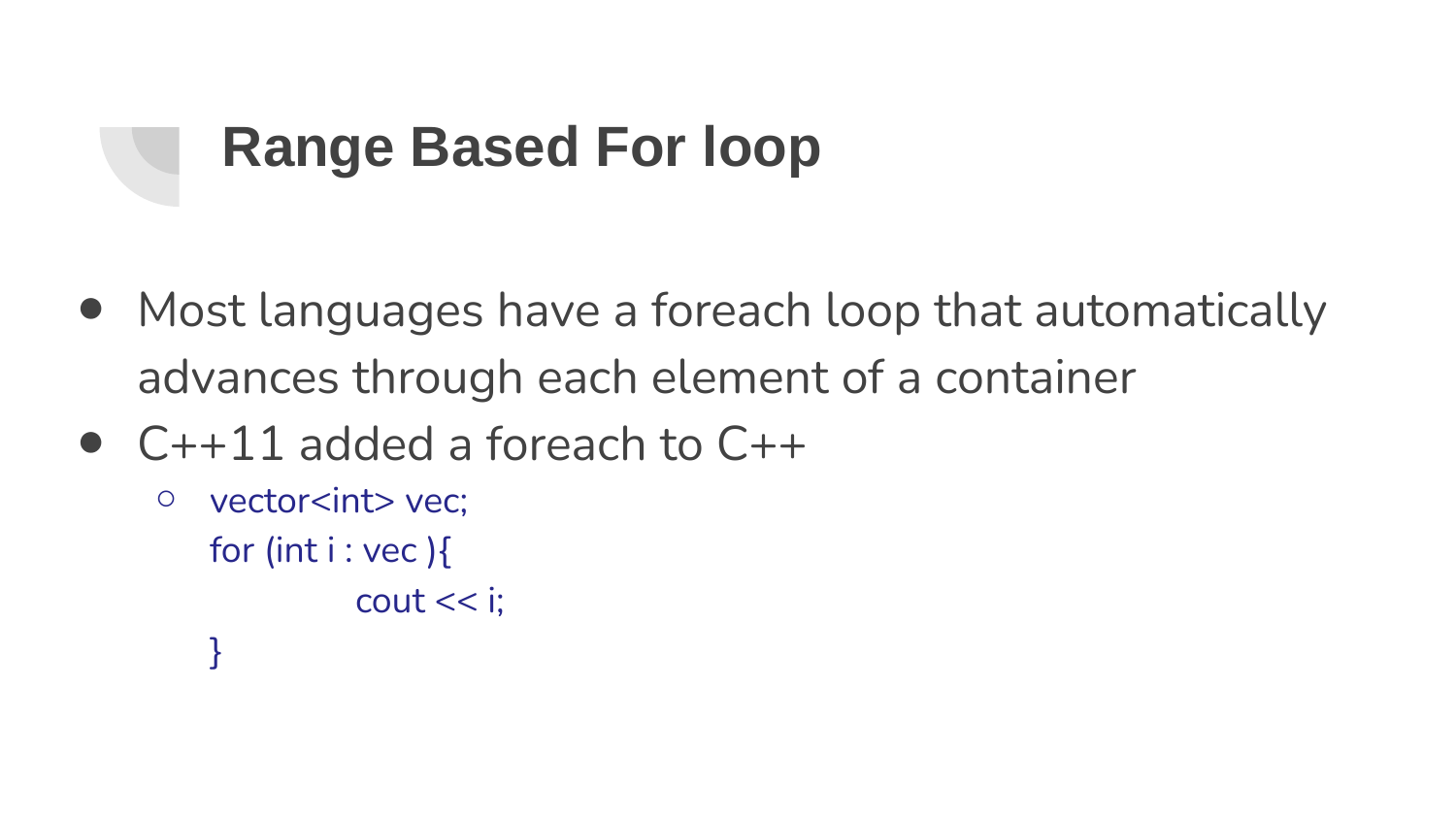

# Range Based For loop
Most languages have a foreach loop that automatically advances through each element of a container
C++11 added a foreach to C++
vector<int> vec;
for (int i : vec ){
	cout << i;
}